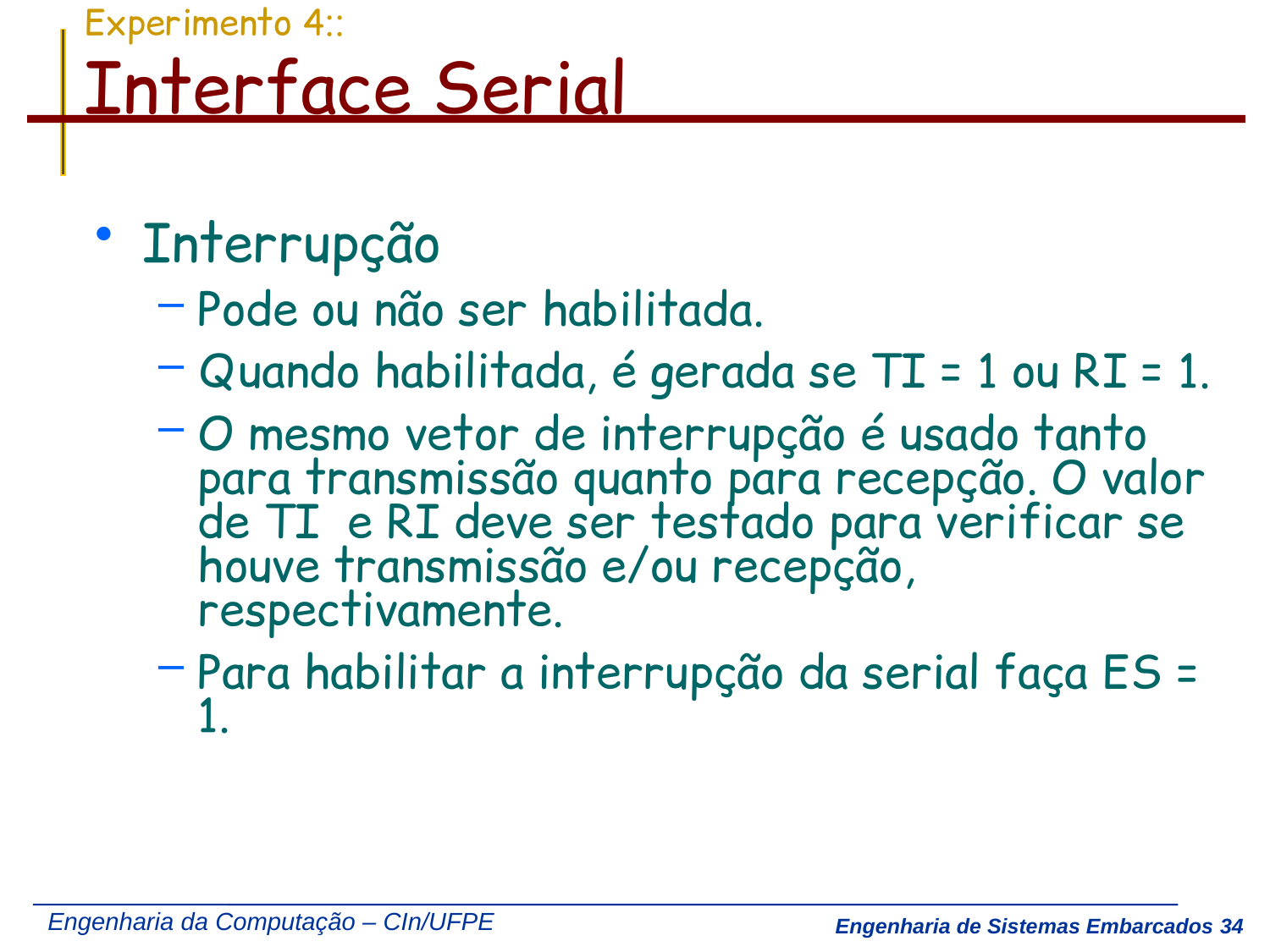

# Experimento 4:: Interface Serial
Interrupção
Pode ou não ser habilitada.
Quando habilitada, é gerada se TI = 1 ou RI = 1.
O mesmo vetor de interrupção é usado tanto para transmissão quanto para recepção. O valor de TI  e RI deve ser testado para verificar se houve transmissão e/ou recepção, respectivamente.
Para habilitar a interrupção da serial faça ES = 1.